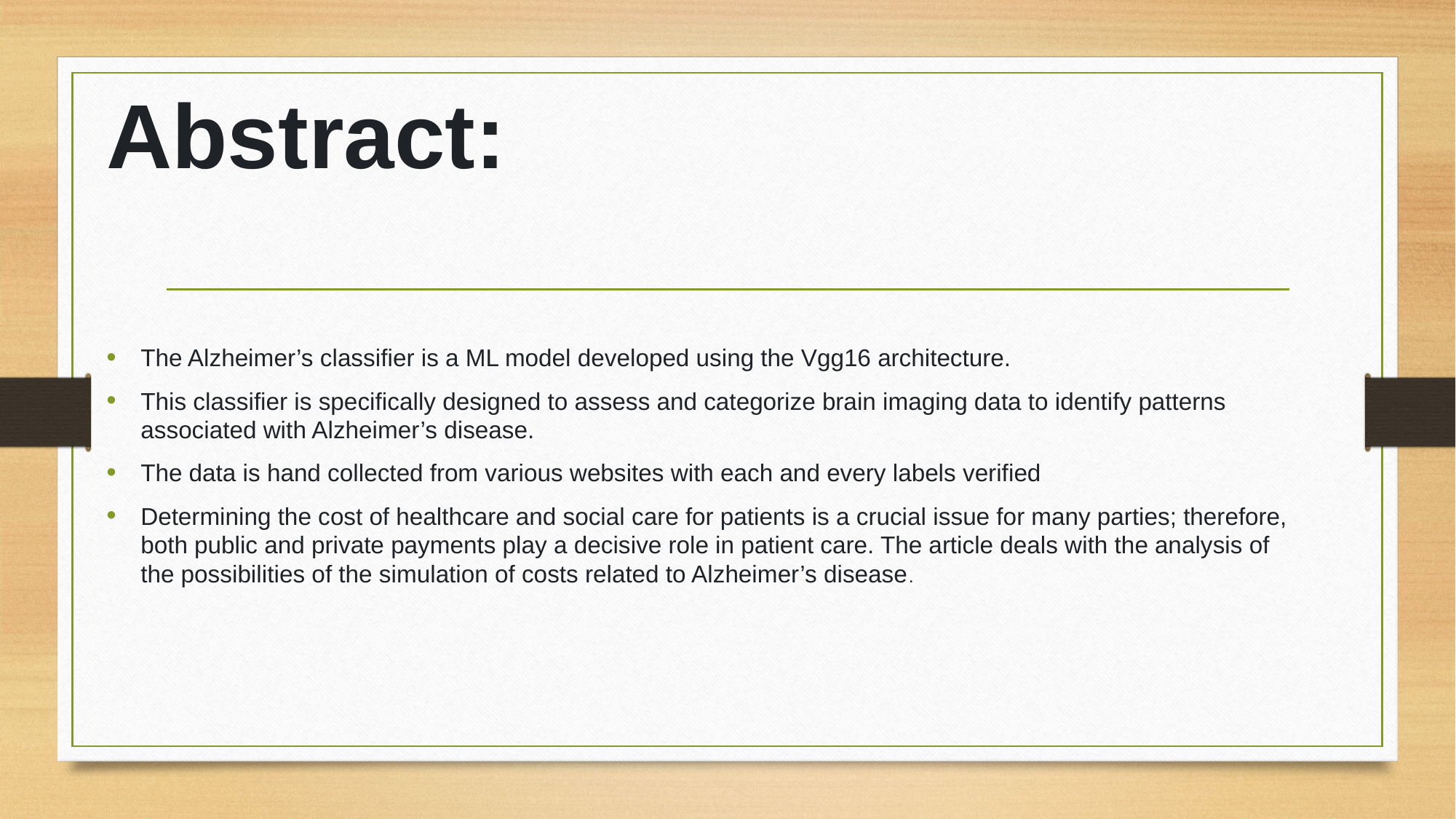

Abstract:

The Alzheimer’s classifier is a ML model developed using the Vgg16 architecture.
This classifier is specifically designed to assess and categorize brain imaging data to identify patterns associated with Alzheimer’s disease.
The data is hand collected from various websites with each and every labels verified
Determining the cost of healthcare and social care for patients is a crucial issue for many parties; therefore, both public and private payments play a decisive role in patient care. The article deals with the analysis of the possibilities of the simulation of costs related to Alzheimer’s disease.